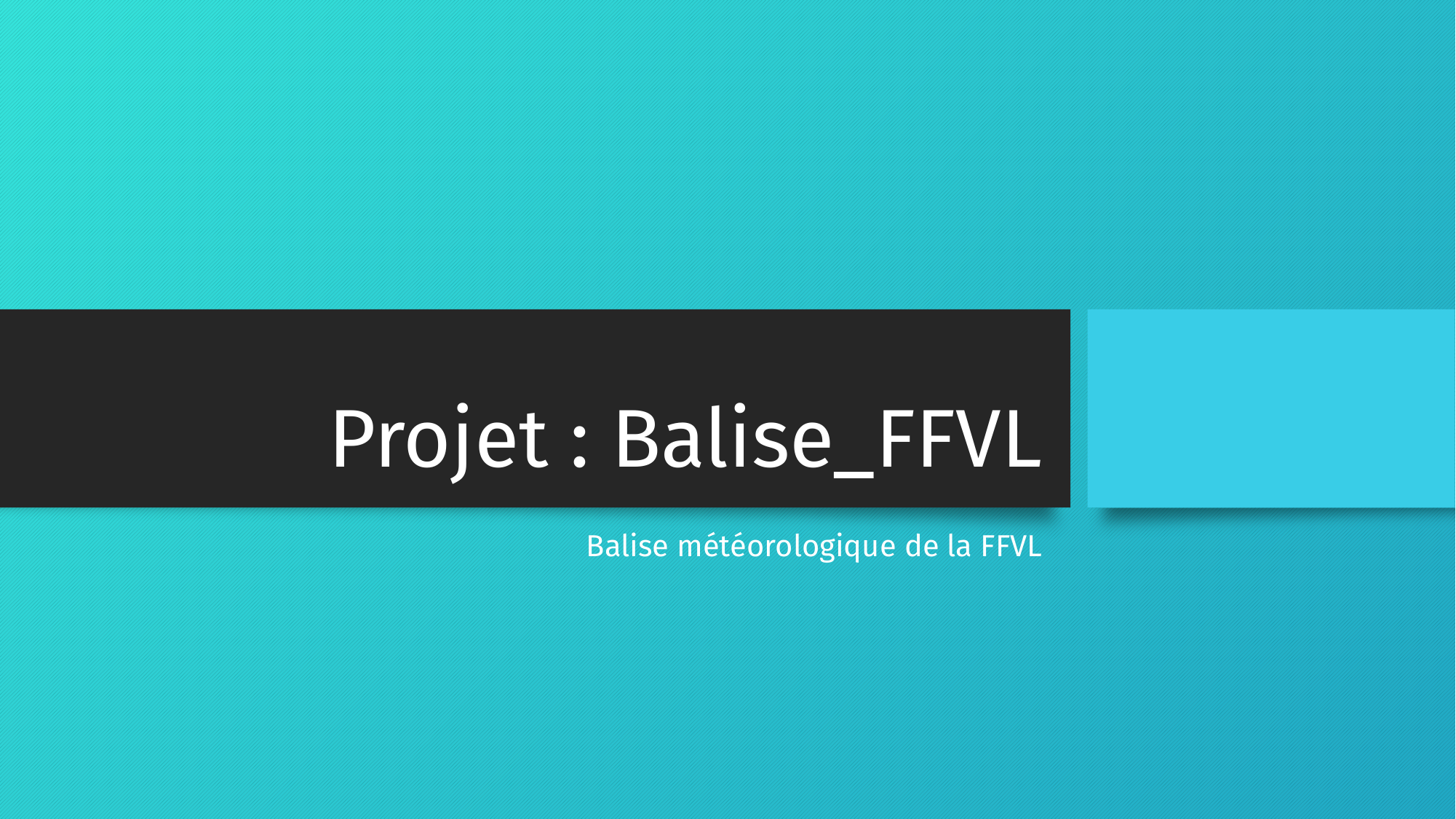

# Projet : Balise_FFVL
Balise météorologique de la FFVL